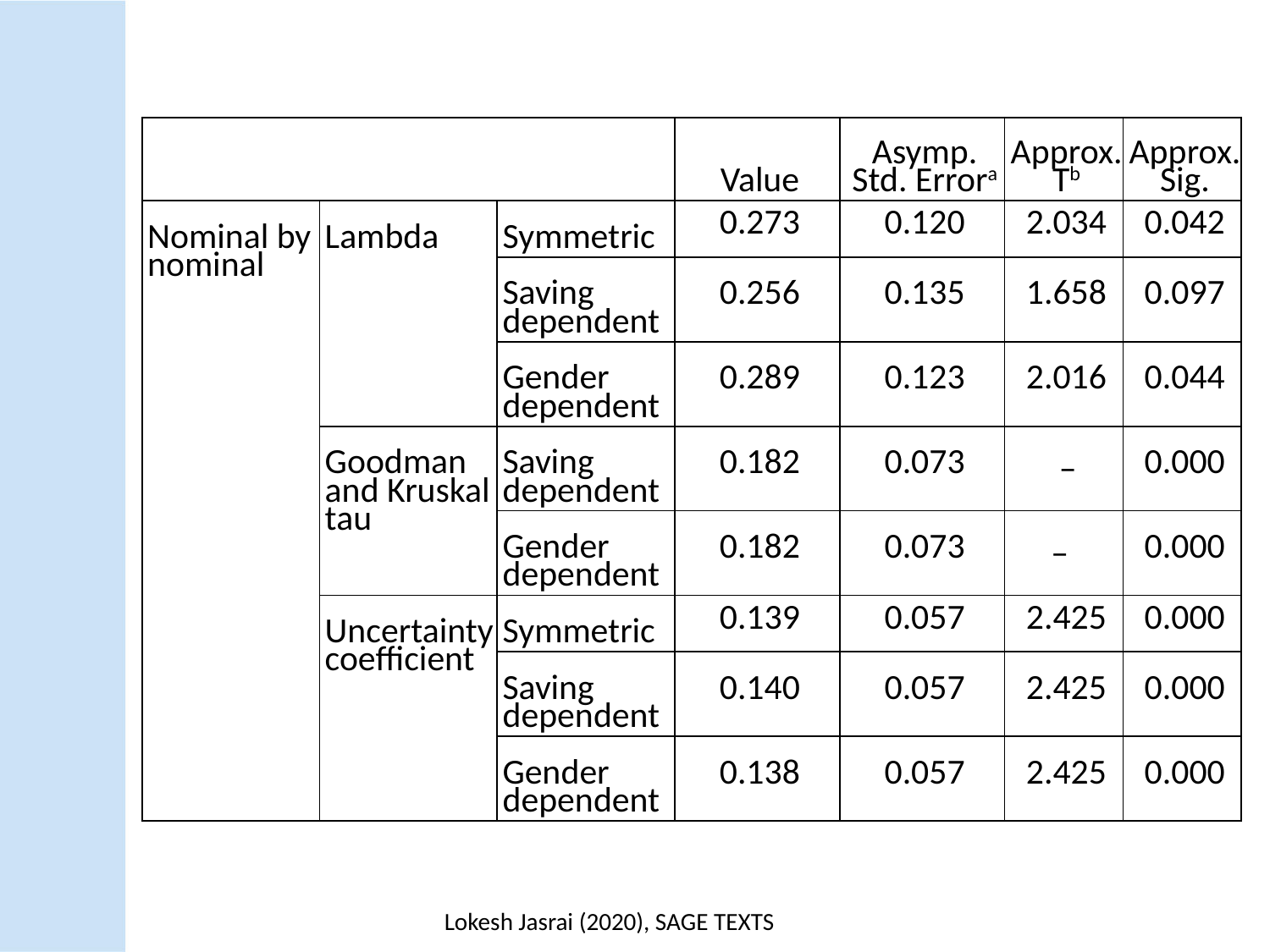

|  |  |  | Value | Asymp. Std. Errora | Approx. Tb | Approx. Sig. |
| --- | --- | --- | --- | --- | --- | --- |
| Nominal by nominal | Lambda | Symmetric | 0.273 | 0.120 | 2.034 | 0.042 |
|  |  | Saving dependent | 0.256 | 0.135 | 1.658 | 0.097 |
|  |  | Gender dependent | 0.289 | 0.123 | 2.016 | 0.044 |
|  | Goodman and Kruskal tau | Saving dependent | 0.182 | 0.073 | – | 0.000 |
|  |  | Gender dependent | 0.182 | 0.073 | – | 0.000 |
|  | Uncertainty coefficient | Symmetric | 0.139 | 0.057 | 2.425 | 0.000 |
|  |  | Saving dependent | 0.140 | 0.057 | 2.425 | 0.000 |
|  |  | Gender dependent | 0.138 | 0.057 | 2.425 | 0.000 |
Lokesh Jasrai (2020), SAGE TEXTS